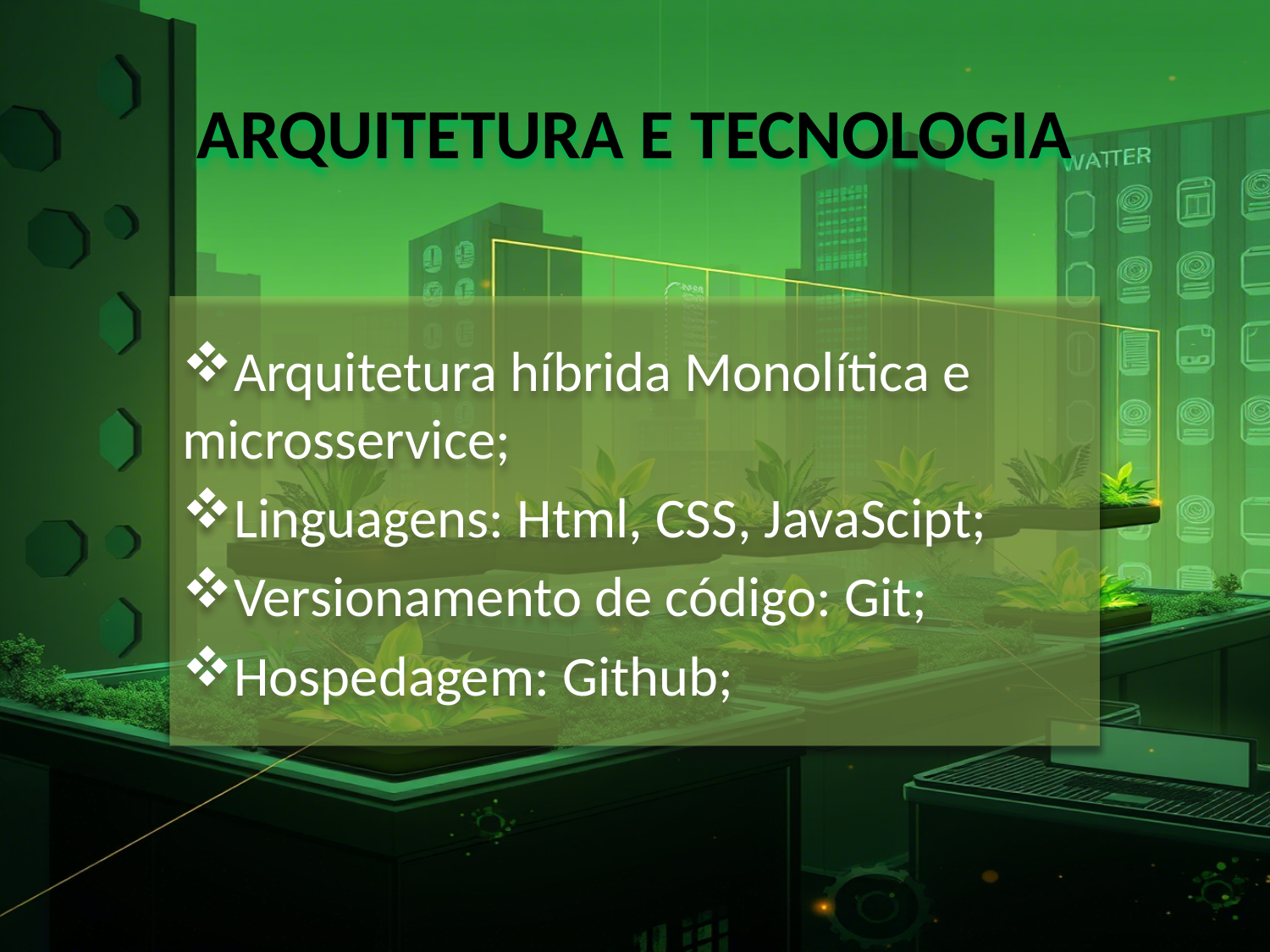

# Arquitetura e Tecnologia
Arquitetura híbrida Monolítica e microsservice;
Linguagens: Html, CSS, JavaScipt;
Versionamento de código: Git;
Hospedagem: Github;